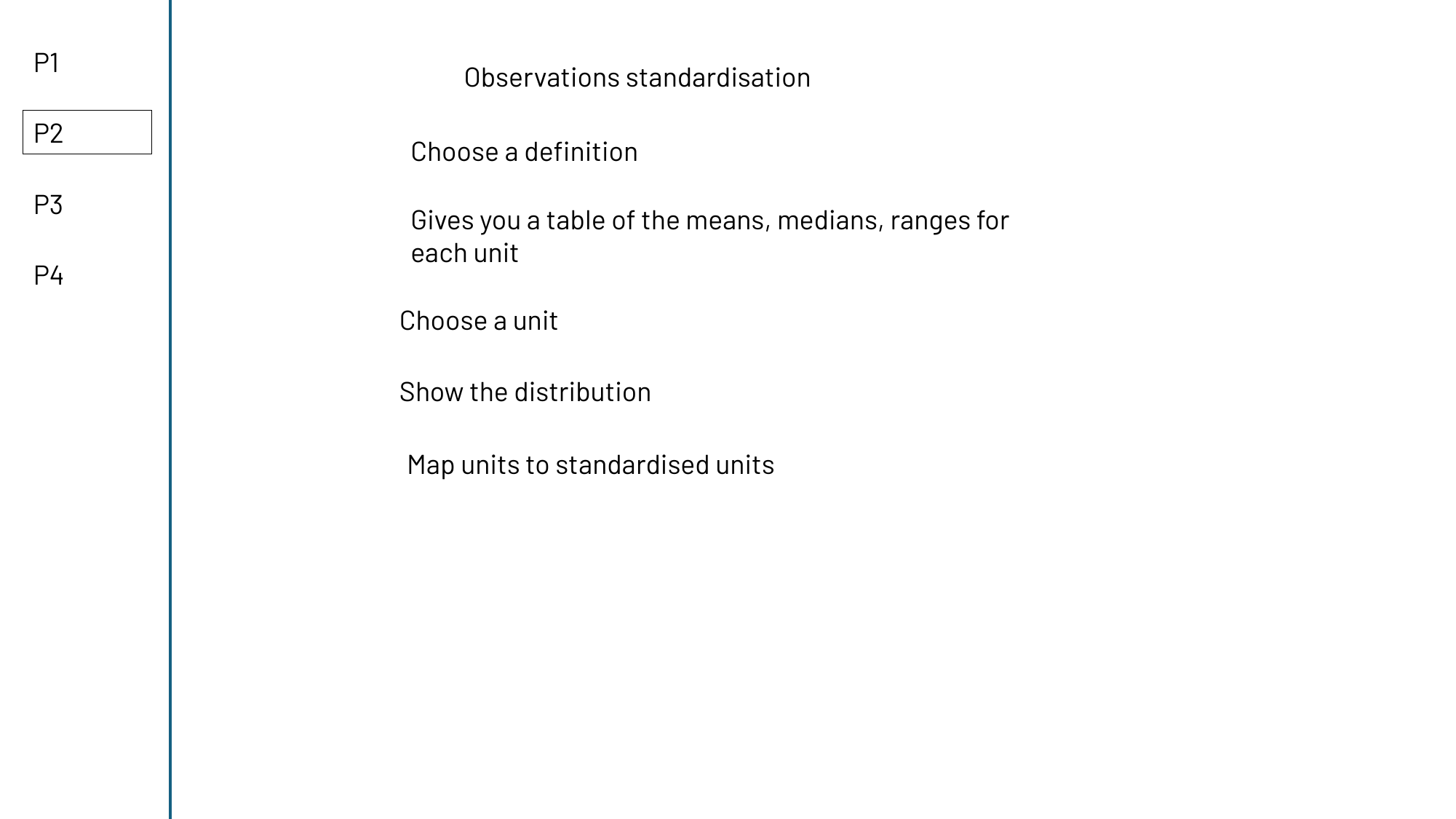

P1
Observations standardisation
P2
Choose a definition
P3
Gives you a table of the means, medians, ranges for each unit
P4
Choose a unit
Show the distribution
Map units to standardised units